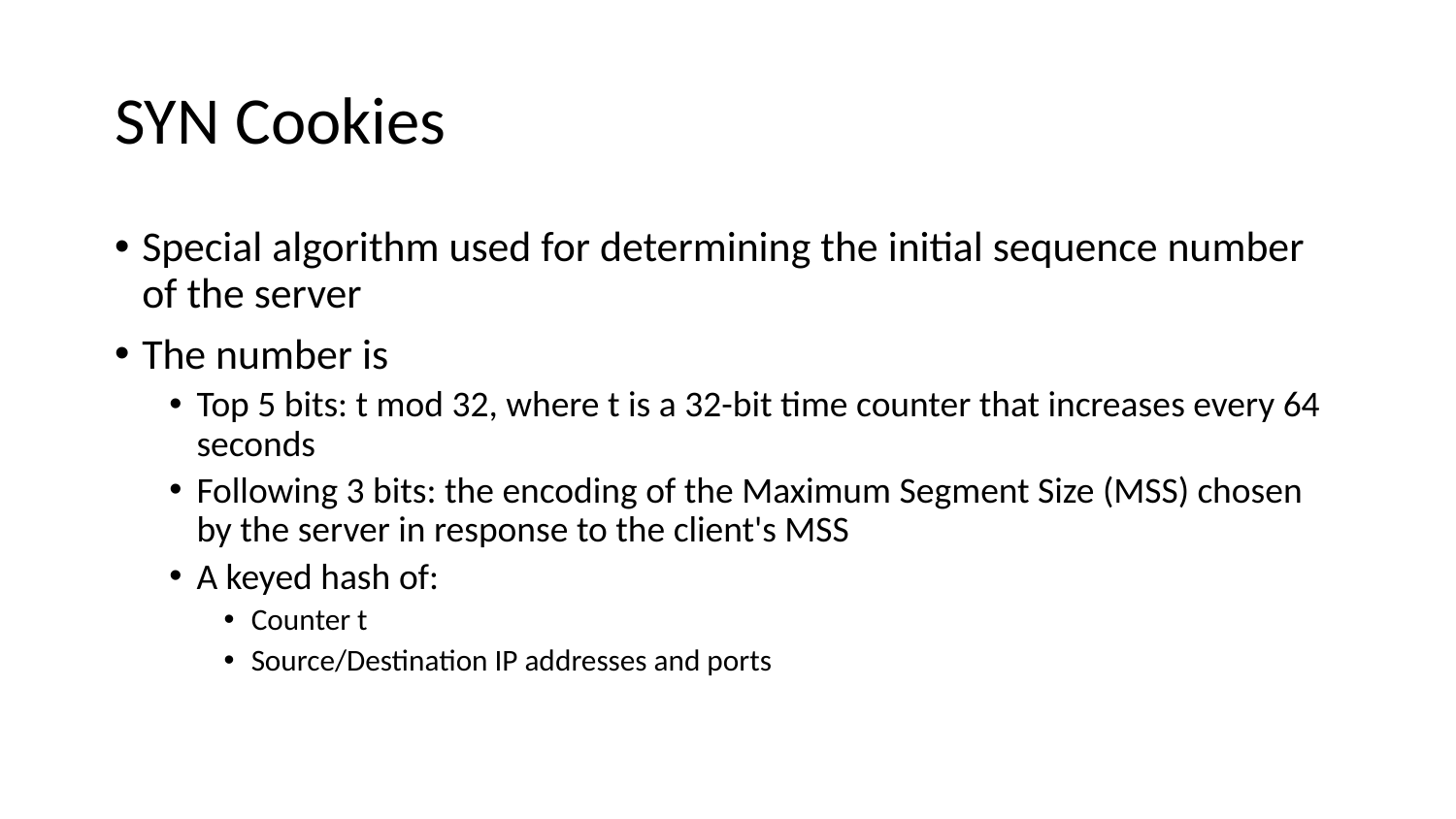

# SYN Cookies
Special algorithm used for determining the initial sequence number of the server
The number is
Top 5 bits: t mod 32, where t is a 32-bit time counter that increases every 64 seconds
Following 3 bits: the encoding of the Maximum Segment Size (MSS) chosen by the server in response to the client's MSS
A keyed hash of:
Counter t
Source/Destination IP addresses and ports